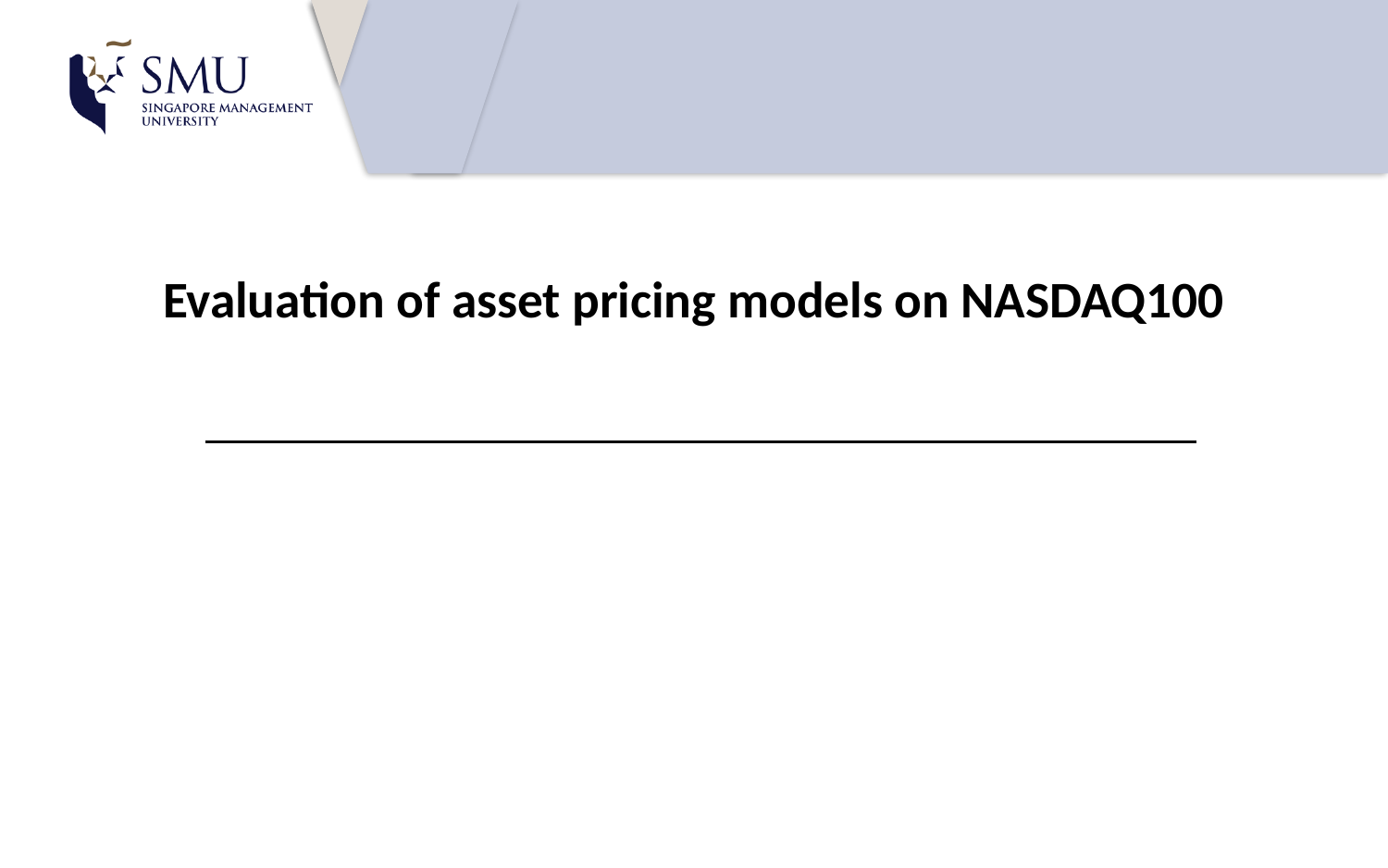

# Evaluation of asset pricing models on NASDAQ100